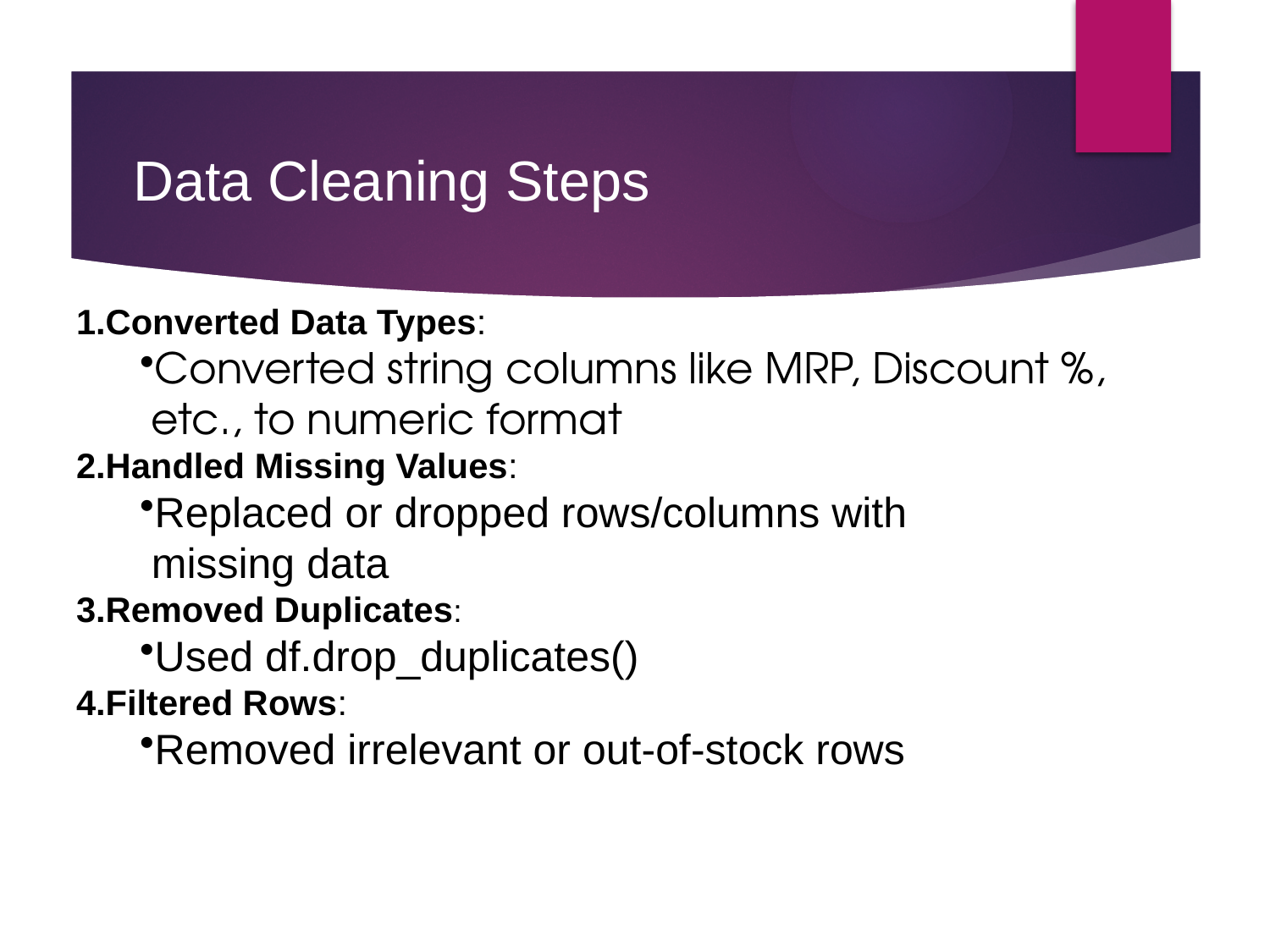

# Data Cleaning Steps

Converted Data Types:
Converted string columns like MRP, Discount %,
 etc., to numeric format
Handled Missing Values:
Replaced or dropped rows/columns with
 missing data
Removed Duplicates:
Used df.drop_duplicates()
Filtered Rows:
Removed irrelevant or out-of-stock rows